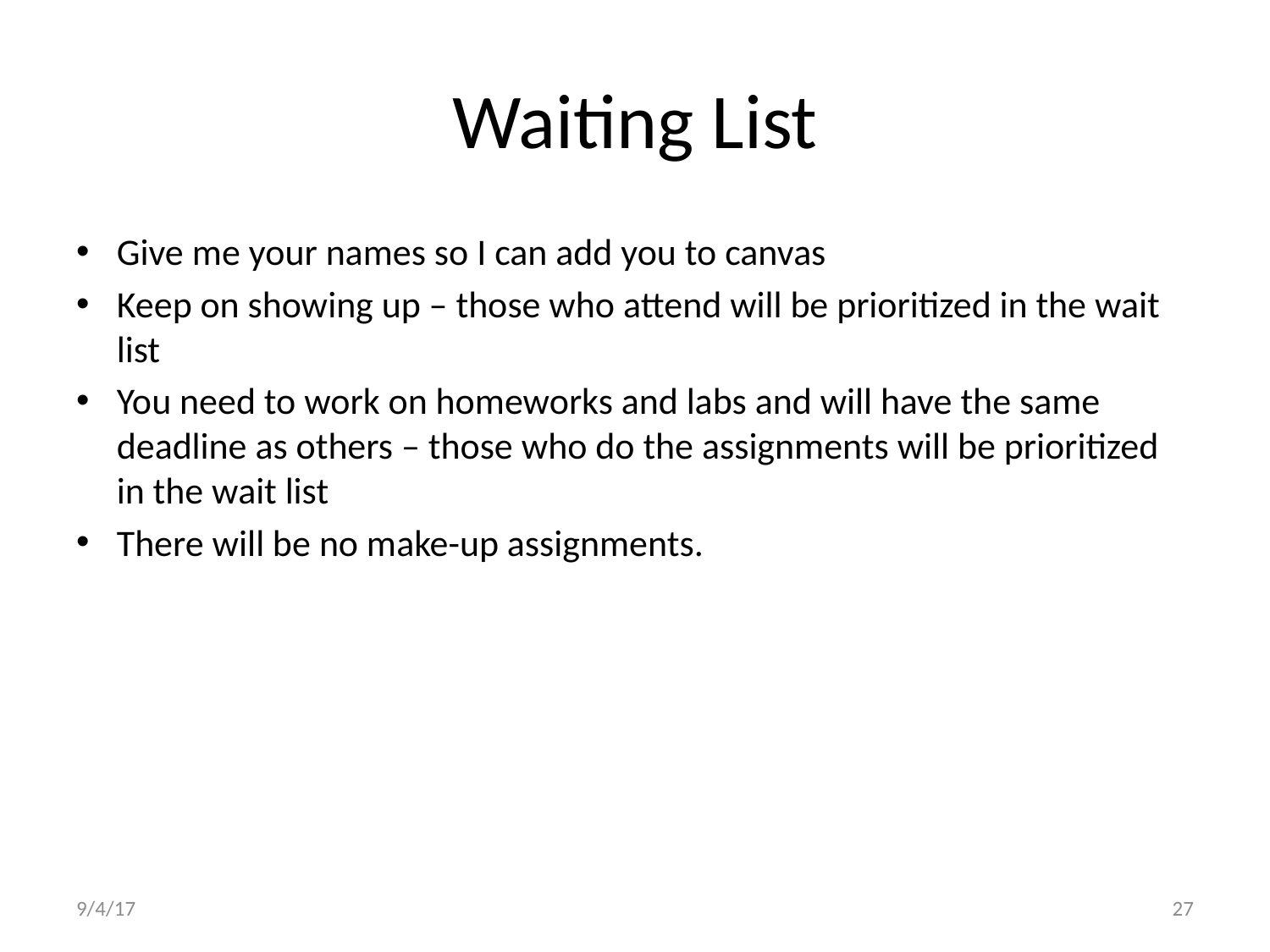

# Waiting List
Give me your names so I can add you to canvas
Keep on showing up – those who attend will be prioritized in the wait list
You need to work on homeworks and labs and will have the same deadline as others – those who do the assignments will be prioritized in the wait list
There will be no make-up assignments.
9/4/17
27